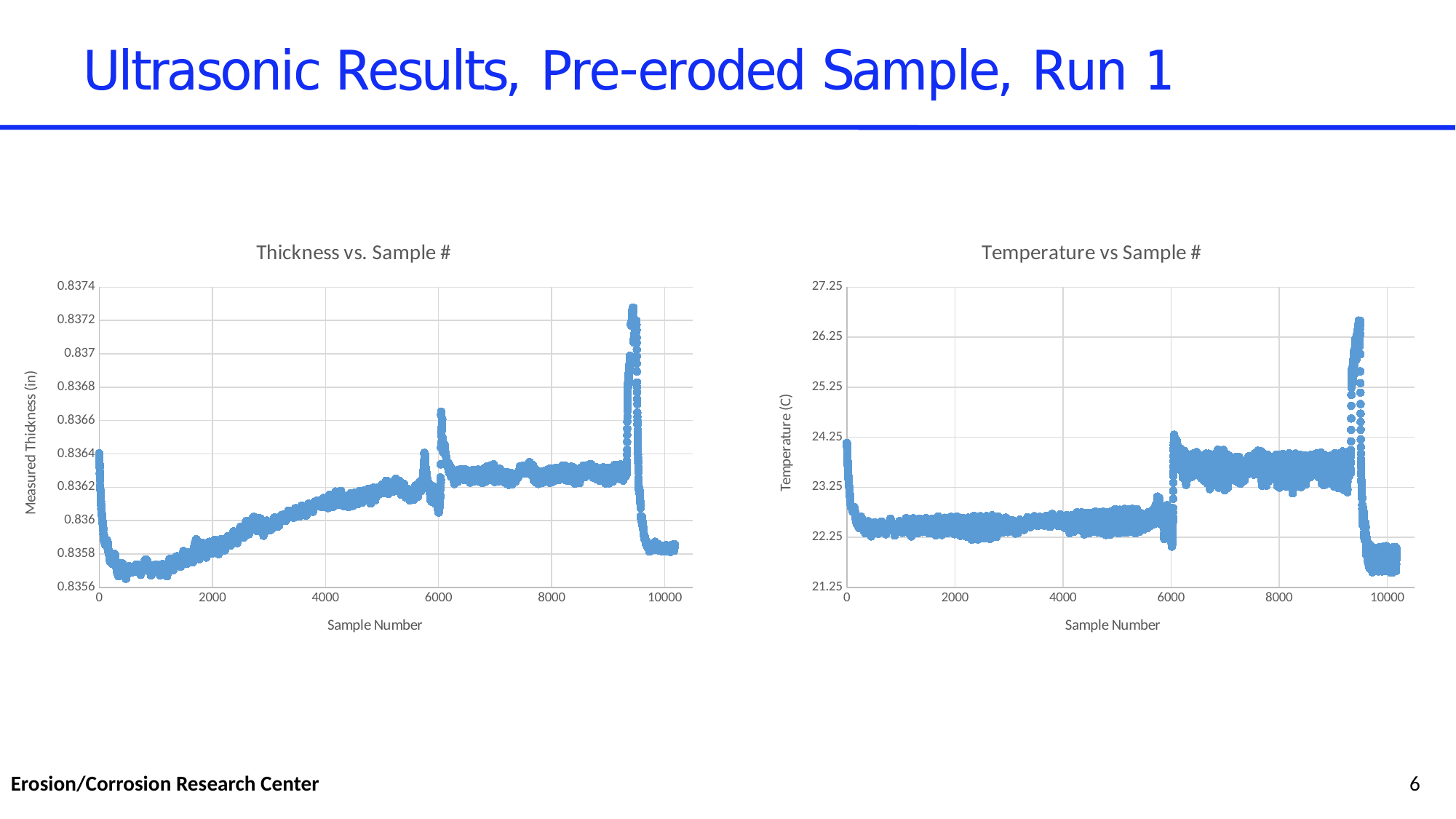

# Ultrasonic Results, Pre-eroded Sample, Run 1

### Chart: Thickness vs. Sample #

| Category |  |
|---|---|

### Chart: Temperature vs Sample #

| Category |  |
|---|---|
Erosion/Corrosion Research Center
6